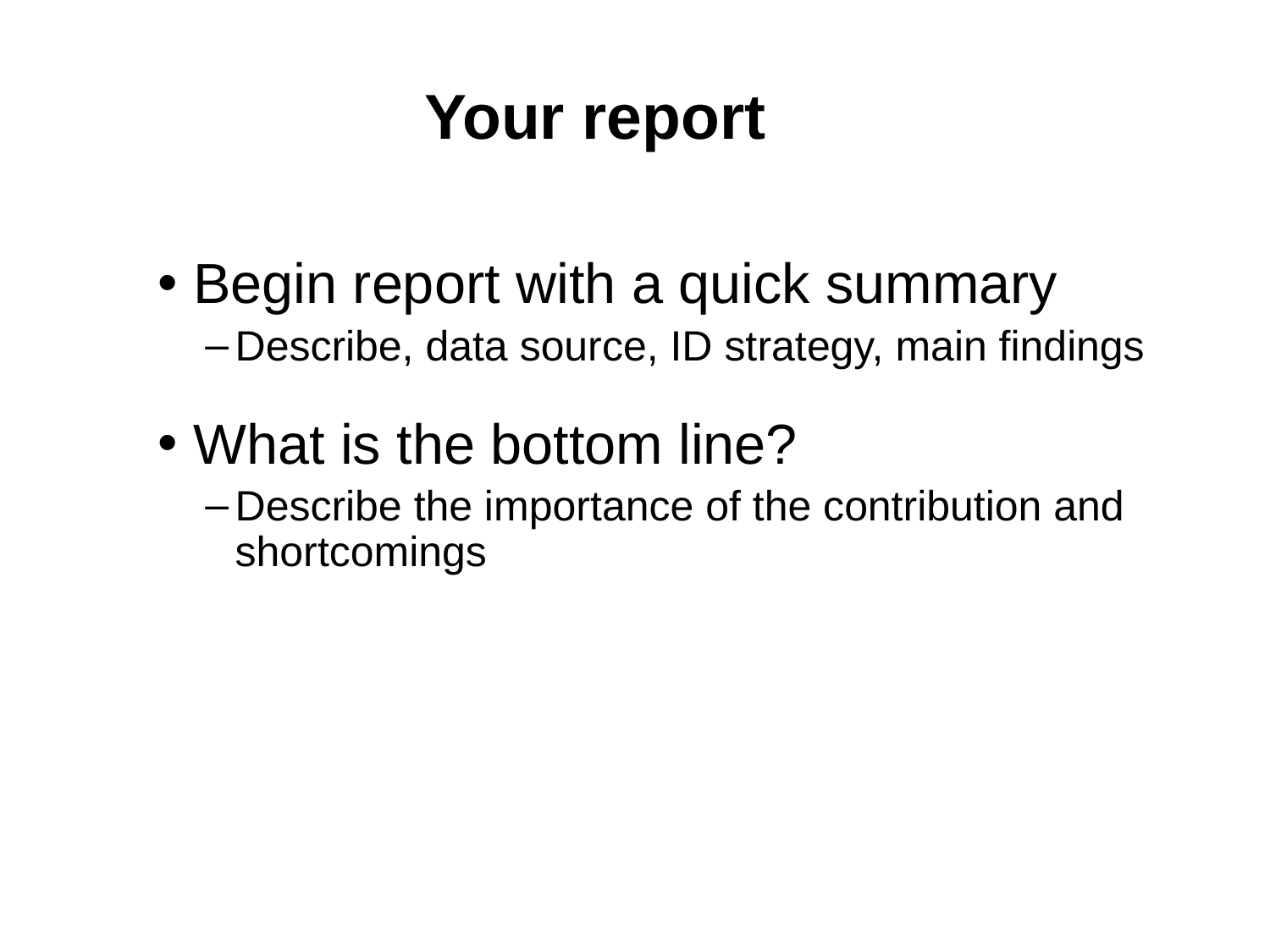

Your report

Begin report with a quick summary
Describe, data source, ID strategy, main findings

What is the bottom line?
Describe the importance of the contribution and shortcomings